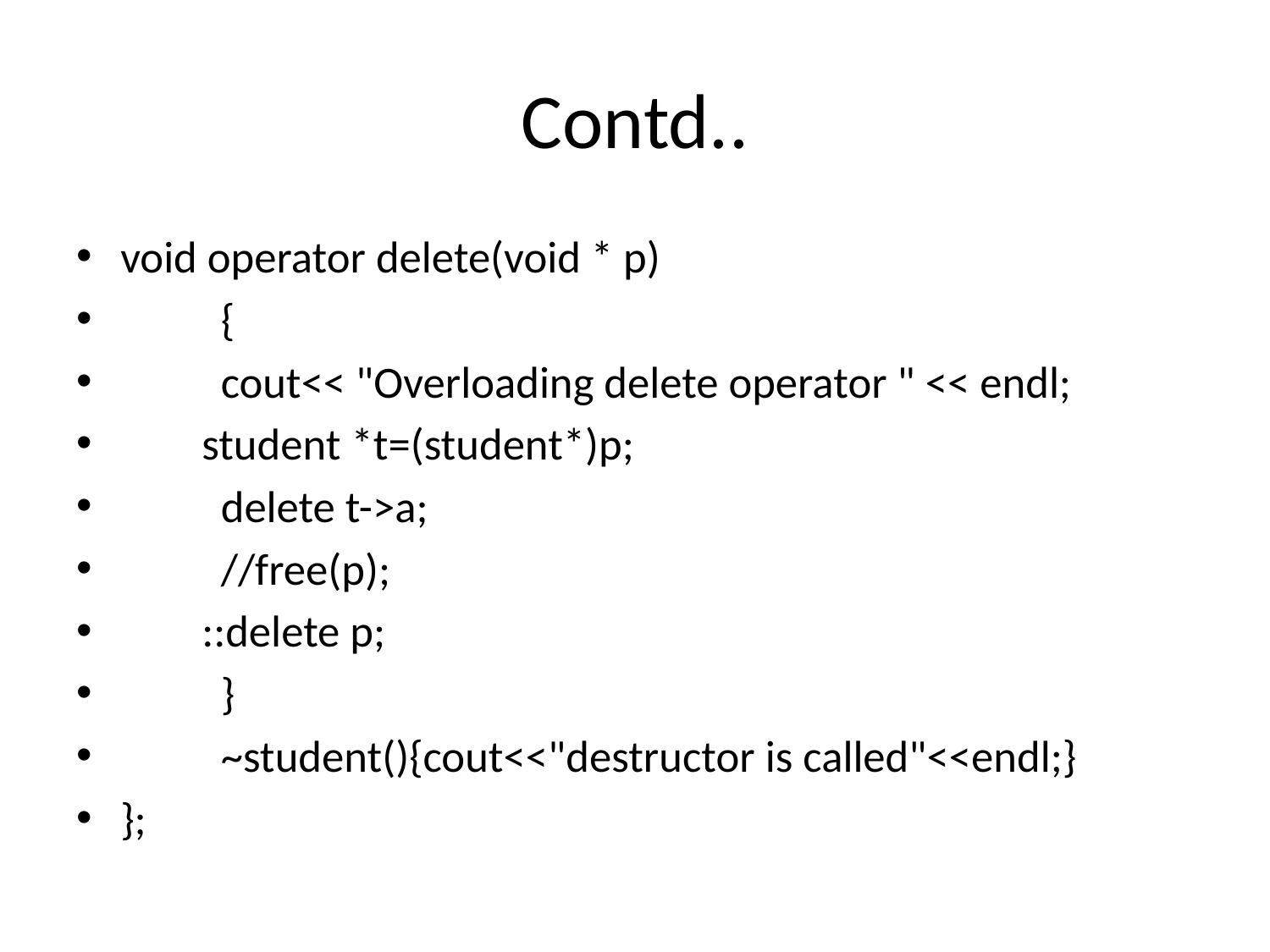

# Contd..
void operator delete(void * p)
	{
		cout<< "Overloading delete operator " << endl;
        student *t=(student*)p;
		delete t->a;
		//free(p);
        ::delete p;
	}
	~student(){cout<<"destructor is called"<<endl;}
};